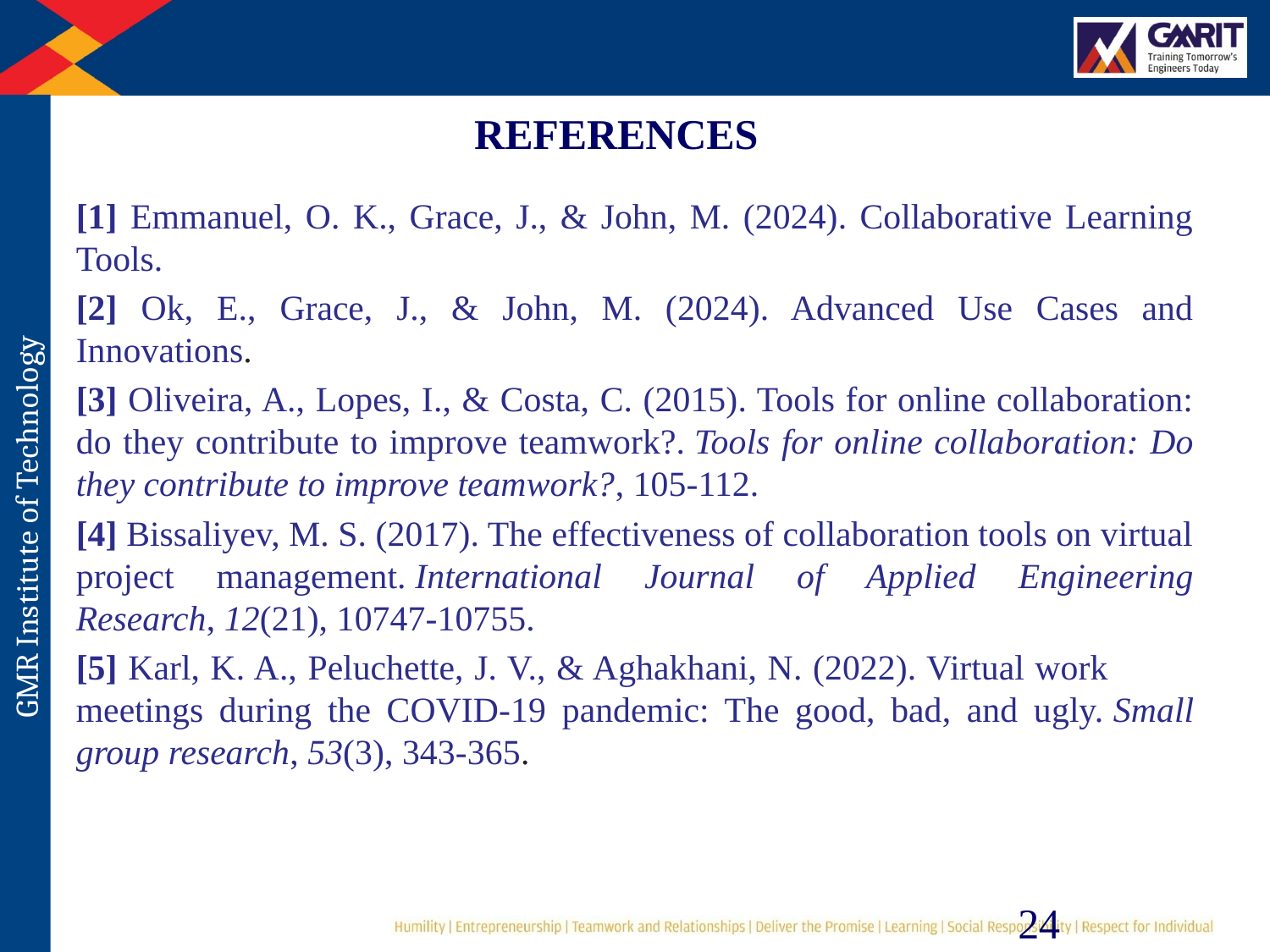

REFERENCES

# [1] Emmanuel, O. K., Grace, J., & John, M. (2024). Collaborative Learning Tools.
[2] Ok, E., Grace, J., & John, M. (2024). Advanced Use Cases and Innovations.
[3] Oliveira, A., Lopes, I., & Costa, C. (2015). Tools for online collaboration: do they contribute to improve teamwork?. Tools for online collaboration: Do they contribute to improve teamwork?, 105-112.
[4] Bissaliyev, M. S. (2017). The effectiveness of collaboration tools on virtual project management. International Journal of Applied Engineering Research, 12(21), 10747-10755.
[5] Karl, K. A., Peluchette, J. V., & Aghakhani, N. (2022). Virtual work         meetings during the COVID-19 pandemic: The good, bad, and ugly. Small group research, 53(3), 343-365.

24